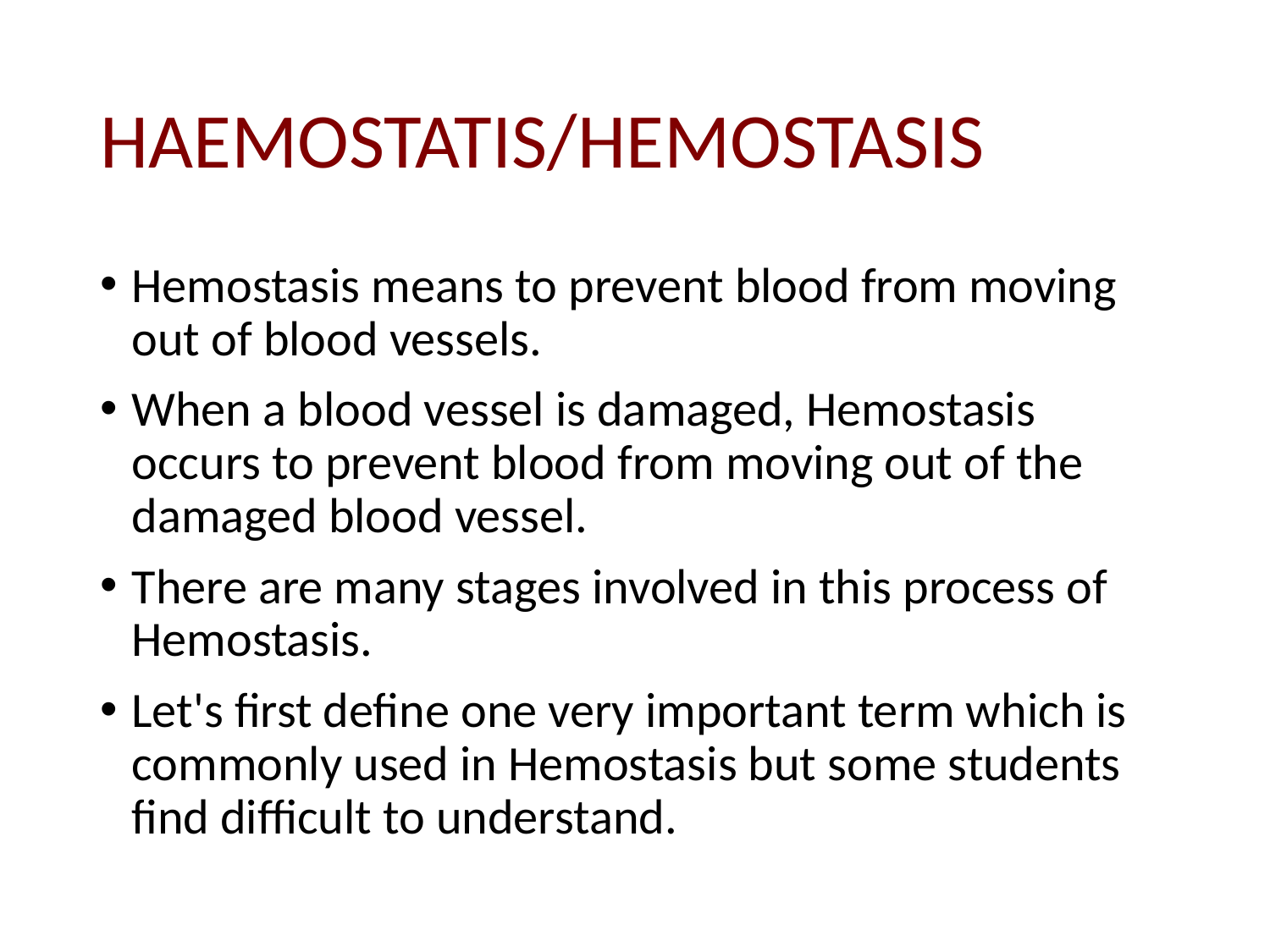

# HAEMOSTATIS/HEMOSTASIS
Hemostasis means to prevent blood from moving out of blood vessels.
When a blood vessel is damaged, Hemostasis occurs to prevent blood from moving out of the damaged blood vessel.
There are many stages involved in this process of Hemostasis.
Let's first define one very important term which is commonly used in Hemostasis but some students find difficult to understand.